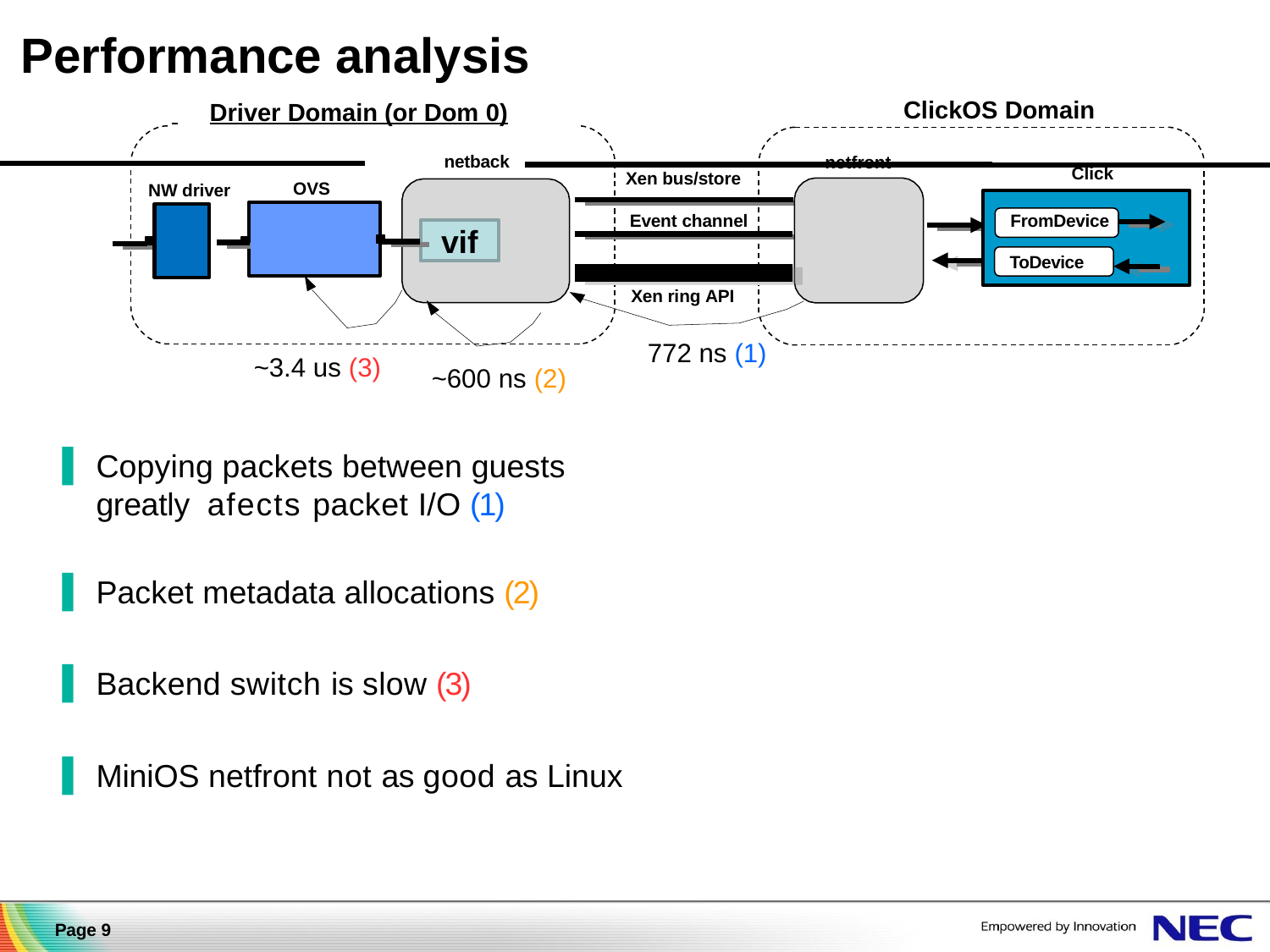

# Performance analysis
ClickOS Domain
 	Driver Domain (or Dom 0)

netback
netfront

Click

Xen bus/store

OVS

NW driver

FromDevice
Event channel

vif

ToDevice

Xen ring API

772 ns (1)

~3.4 us (3)
~600 ns (2)
▐
Copying packets between guests greatly  afects packet I/O (1)
▐
Packet metadata allocations (2)
▐
Backend switch is slow (3)
▐
MiniOS netfront not as good as Linux
Page 9